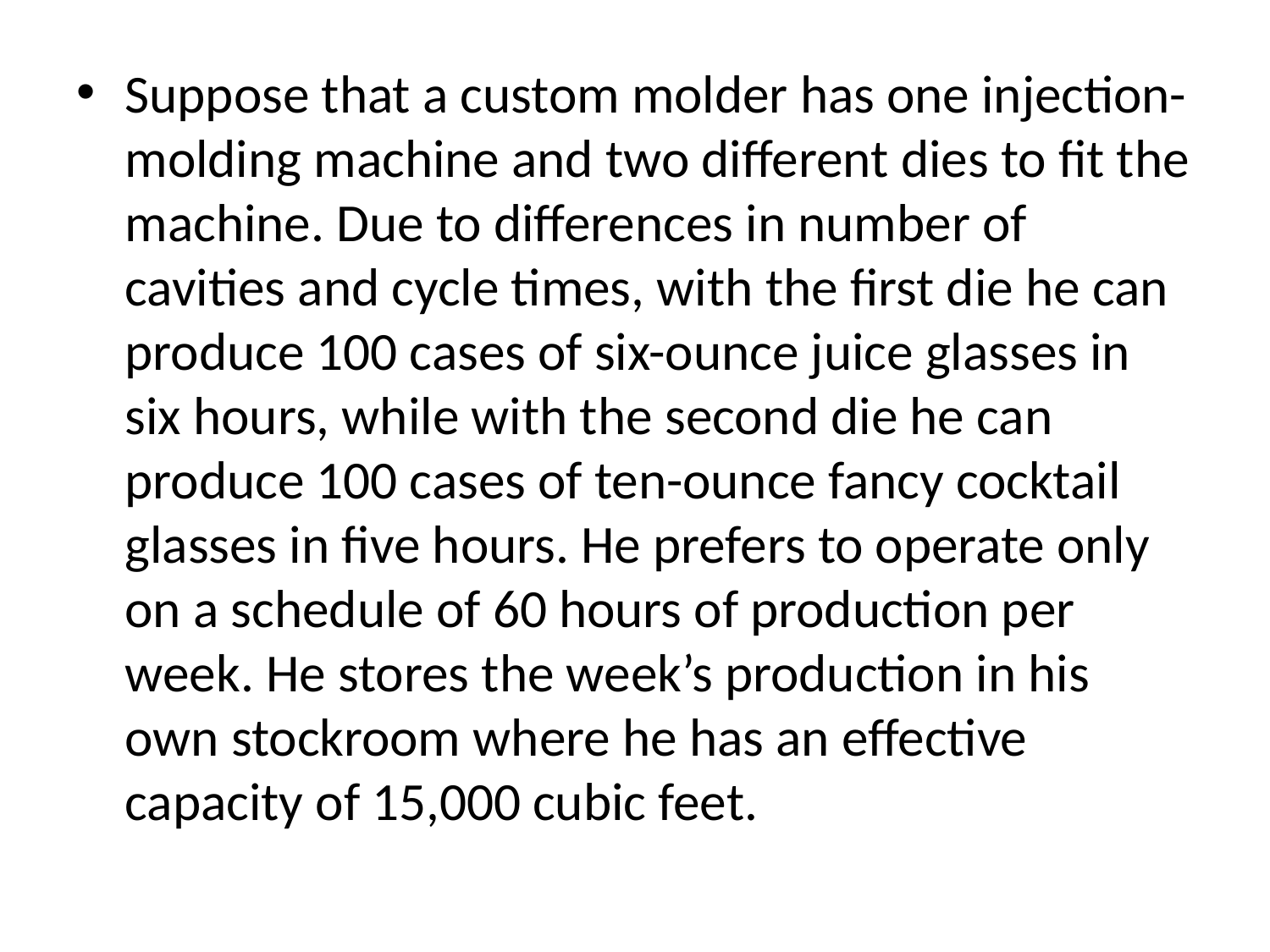

Suppose that a custom molder has one injection-molding machine and two different dies to fit the machine. Due to differences in number of cavities and cycle times, with the first die he can produce 100 cases of six-ounce juice glasses in six hours, while with the second die he can produce 100 cases of ten-ounce fancy cocktail glasses in five hours. He prefers to operate only on a schedule of 60 hours of production per week. He stores the week’s production in his own stockroom where he has an effective capacity of 15,000 cubic feet.